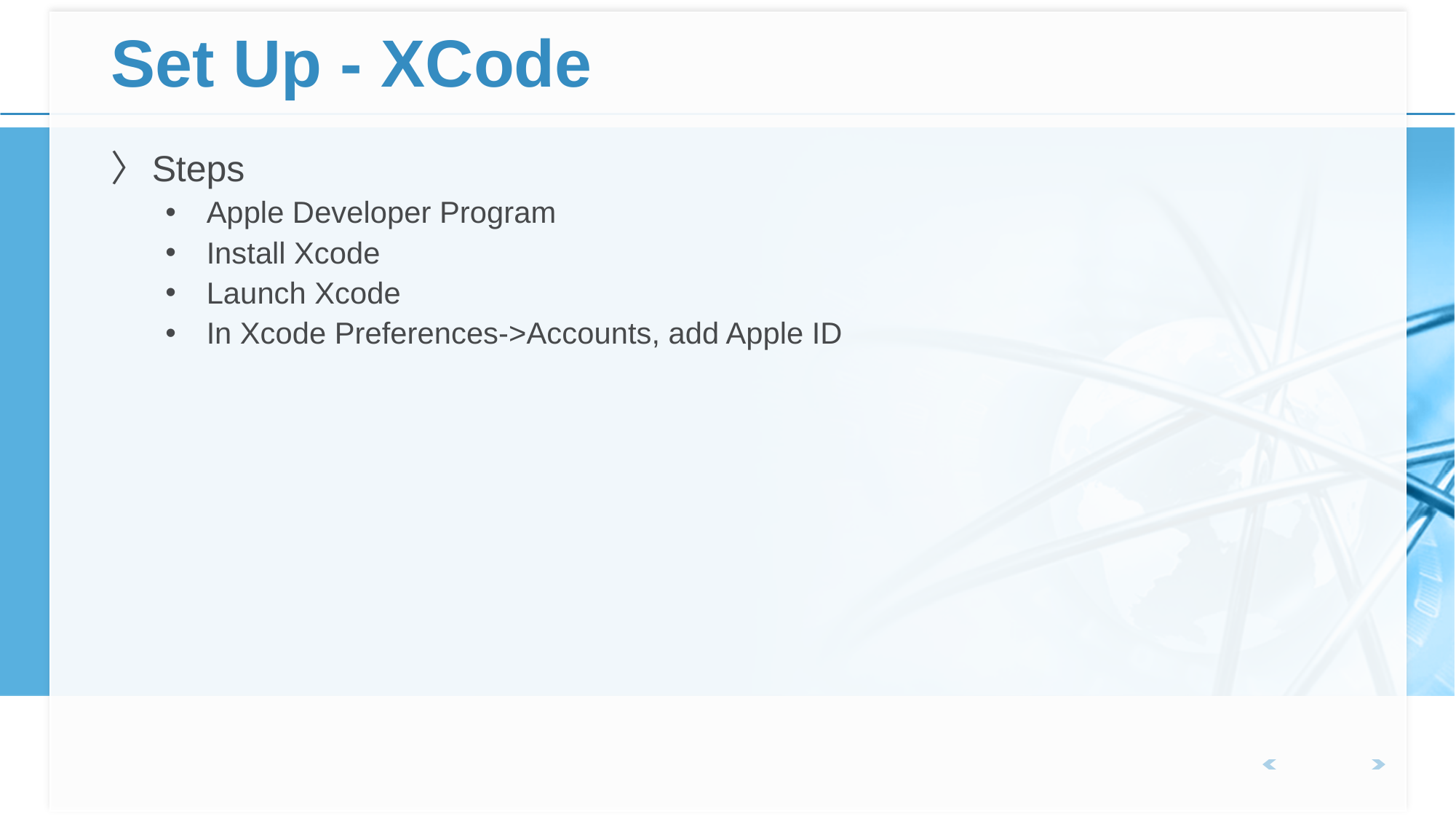

# Set Up - XCode
Steps
Apple Developer Program
Install Xcode
Launch Xcode
In Xcode Preferences->Accounts, add Apple ID